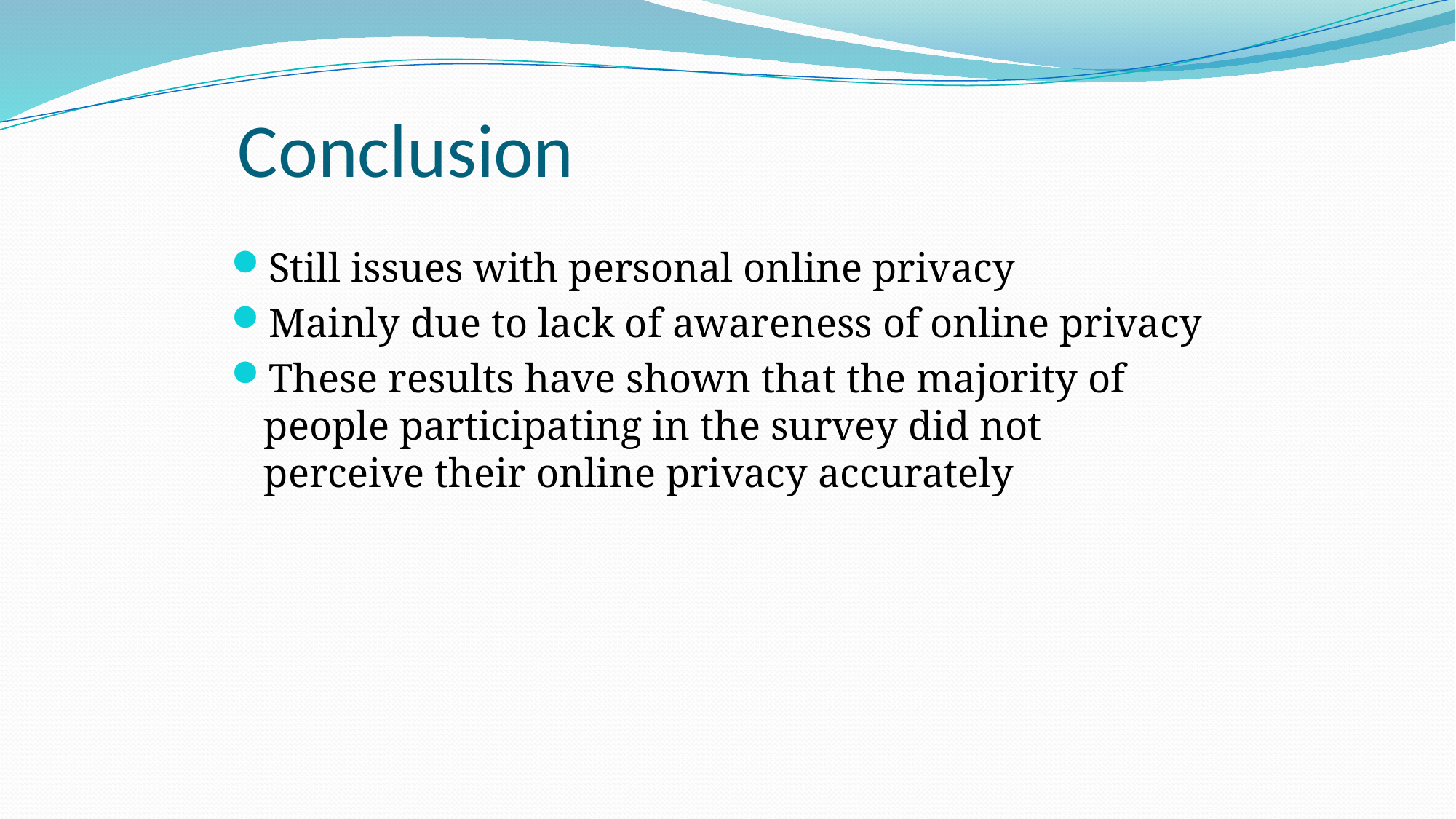

# Conclusion
Still issues with personal online privacy
Mainly due to lack of awareness of online privacy
These results have shown that the majority of people participating in the survey did not perceive their online privacy accurately